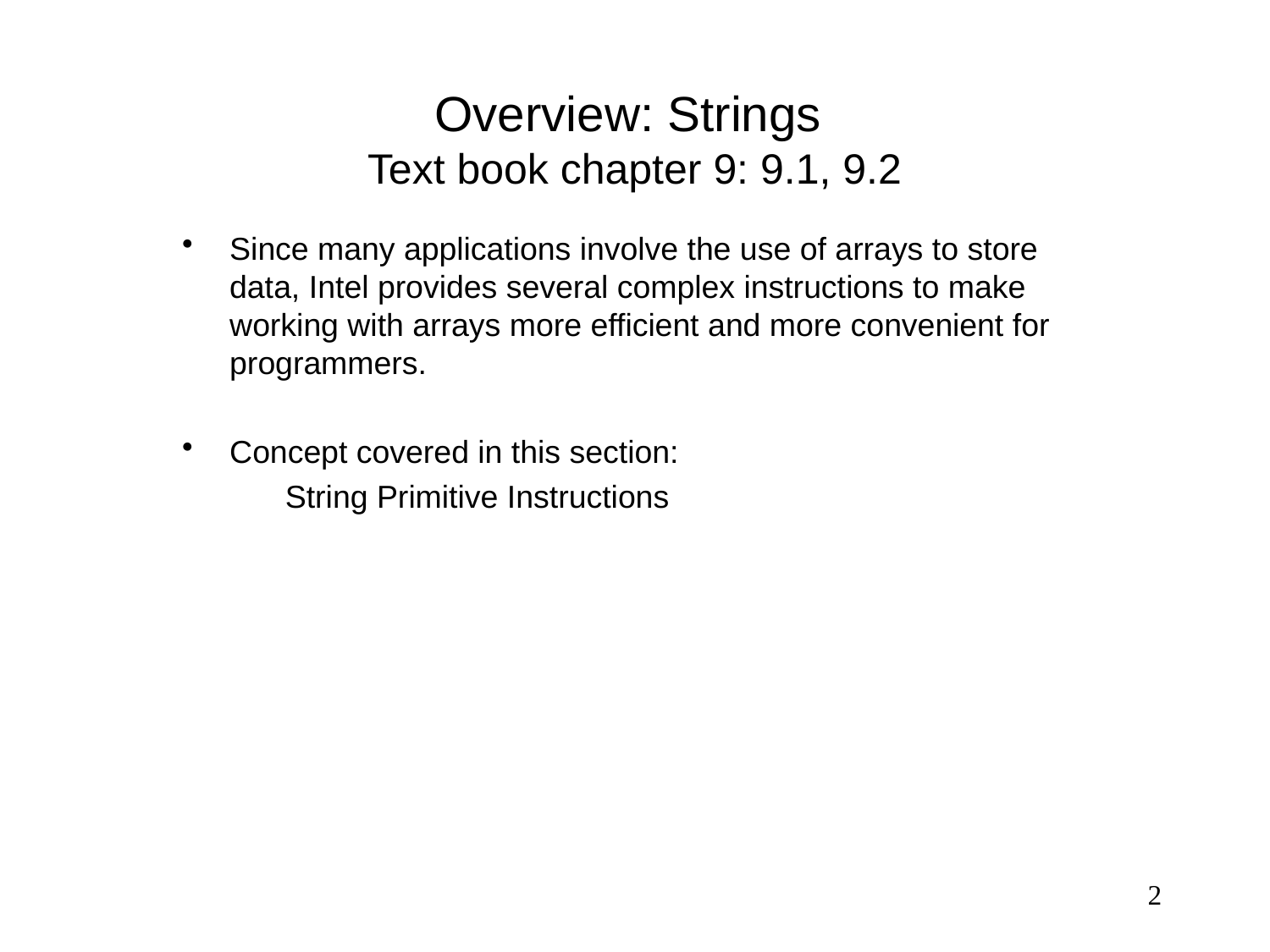

# Overview: Strings Text book chapter 9: 9.1, 9.2
Since many applications involve the use of arrays to store data, Intel provides several complex instructions to make working with arrays more efficient and more convenient for programmers.

Concept covered in this section:
	String Primitive Instructions
2